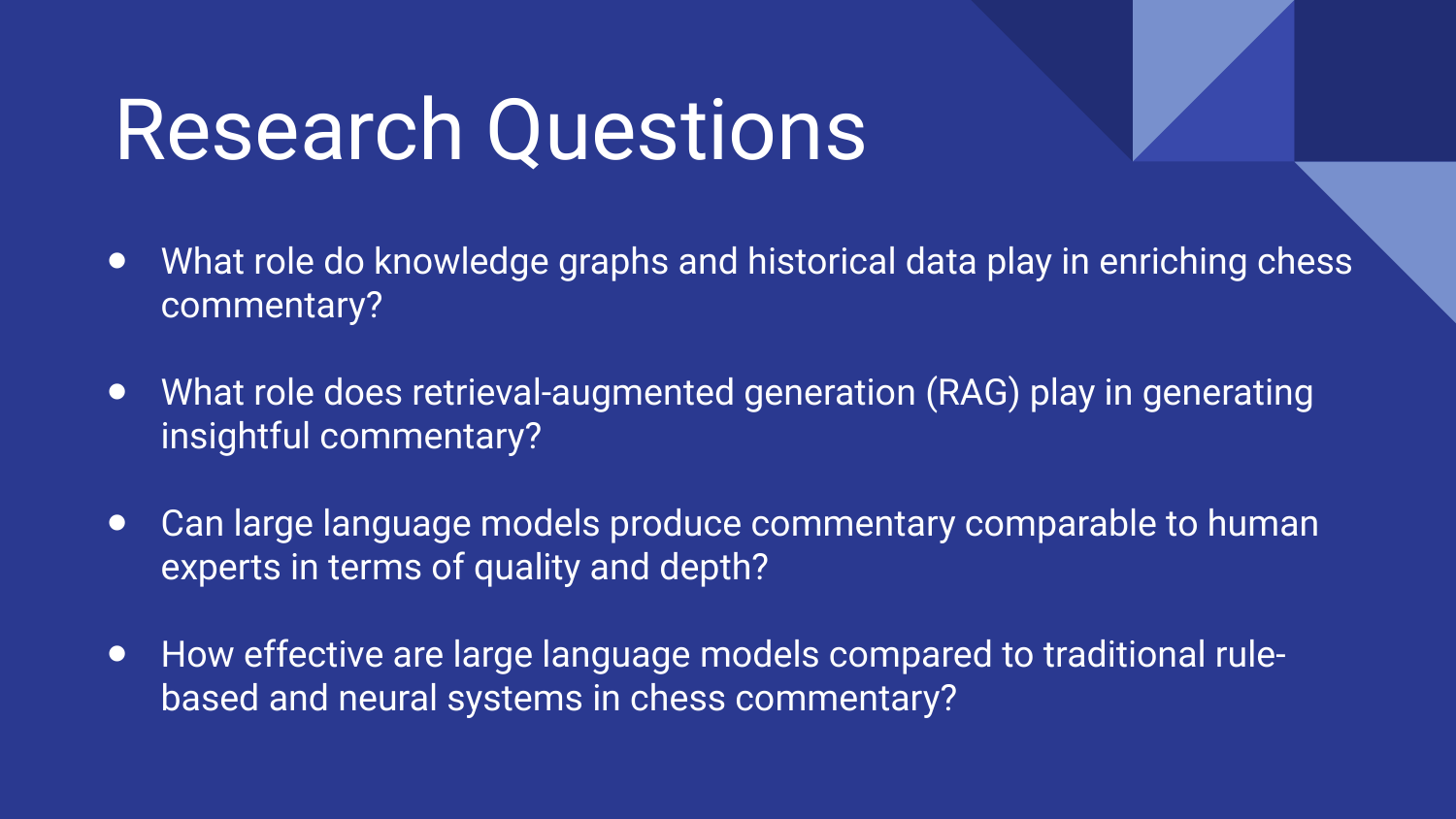

# Research Questions
What role do knowledge graphs and historical data play in enriching chess commentary?

What role does retrieval-augmented generation (RAG) play in generating insightful commentary?

Can large language models produce commentary comparable to human experts in terms of quality and depth?

How effective are large language models compared to traditional rule-based and neural systems in chess commentary?